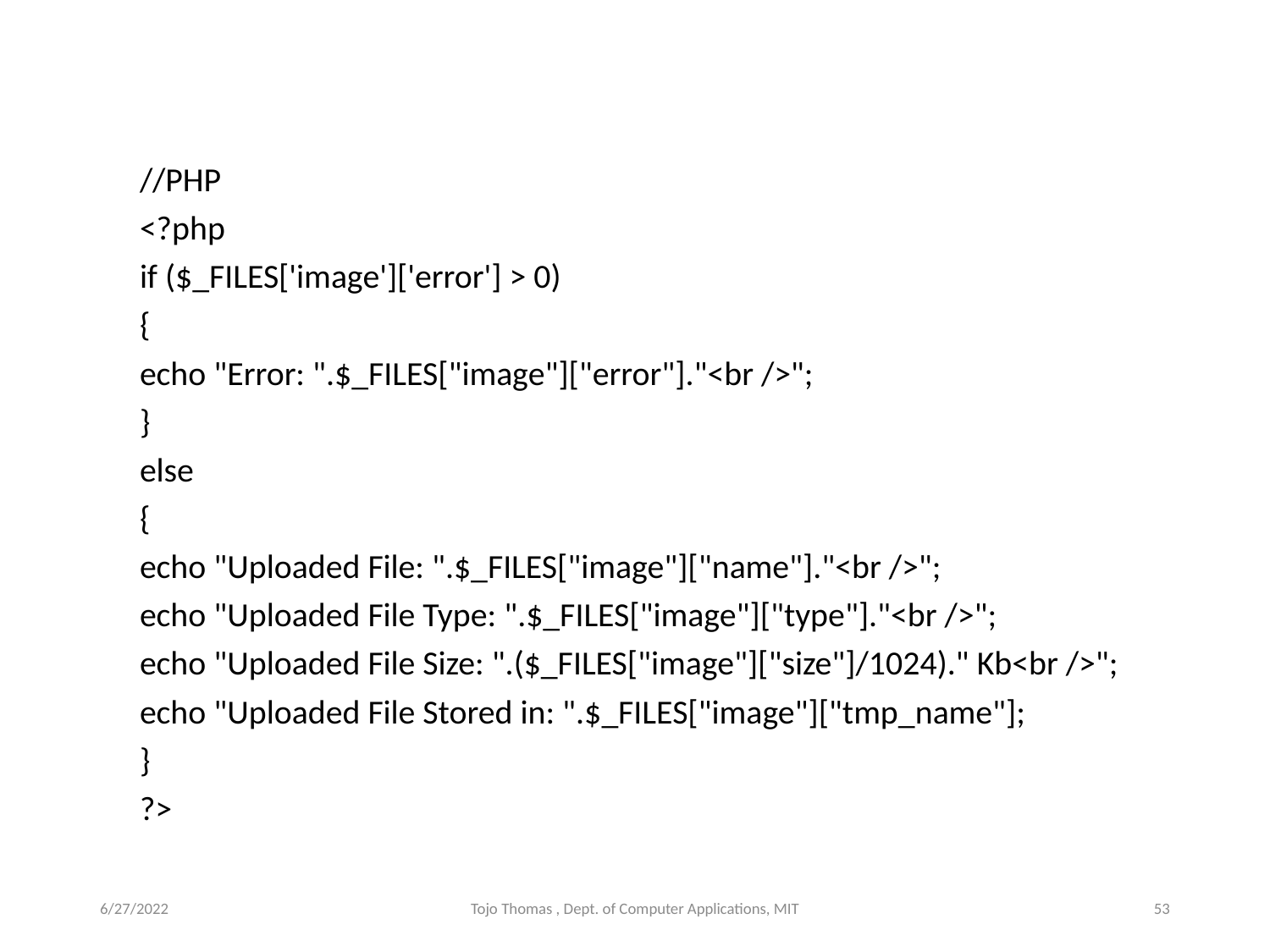

#
//PHP
<?php
if ($_FILES['image']['error'] > 0)
{
echo "Error: ".$_FILES["image"]["error"]."<br />";
}
else
{
echo "Uploaded File: ".$_FILES["image"]["name"]."<br />";
echo "Uploaded File Type: ".$_FILES["image"]["type"]."<br />";
echo "Uploaded File Size: ".($_FILES["image"]["size"]/1024)." Kb<br />";
echo "Uploaded File Stored in: ".$_FILES["image"]["tmp_name"];
}
?>
6/27/2022
Tojo Thomas , Dept. of Computer Applications, MIT
53